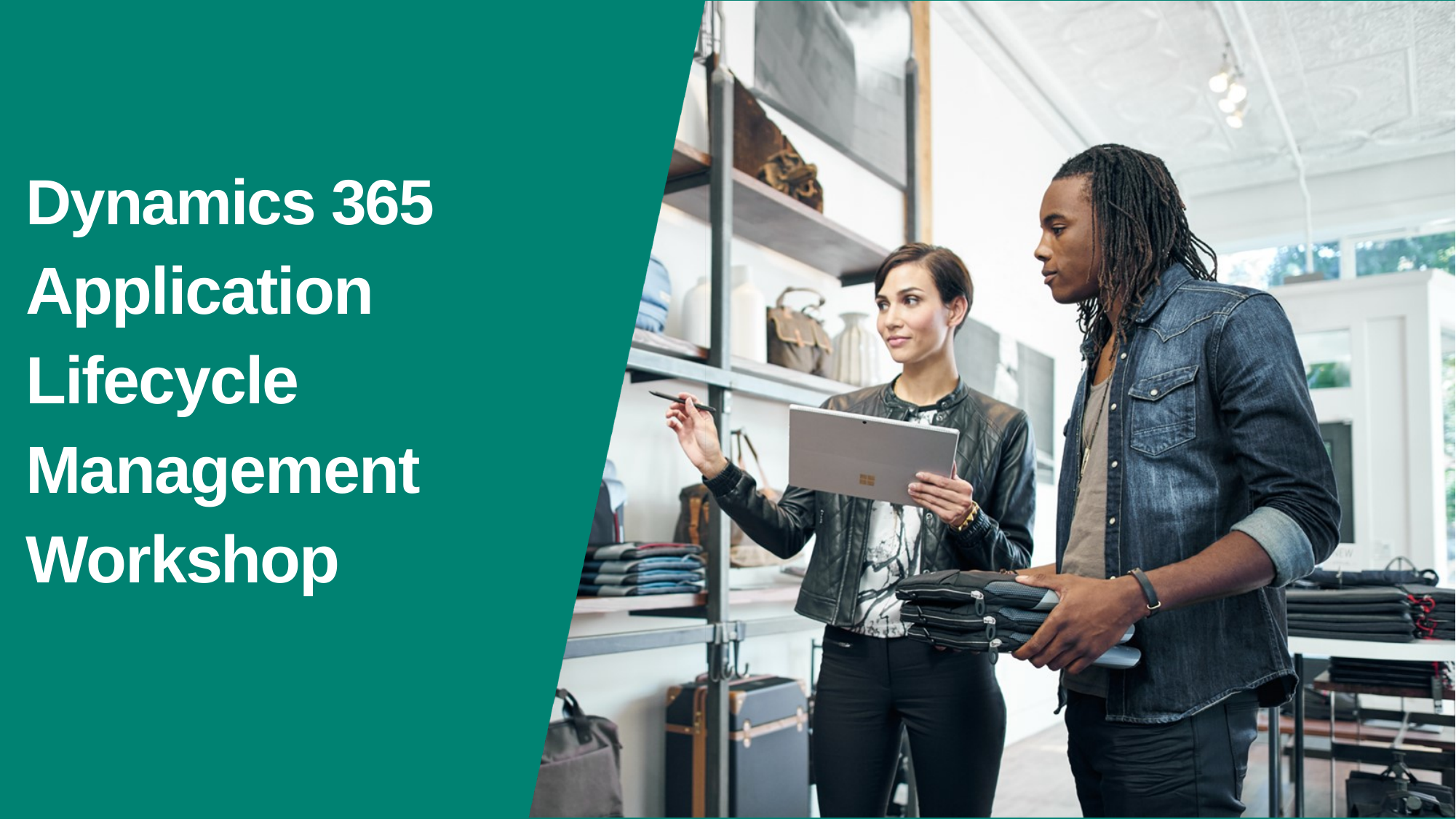

# Dynamics 365 Application Lifecycle Management Workshop